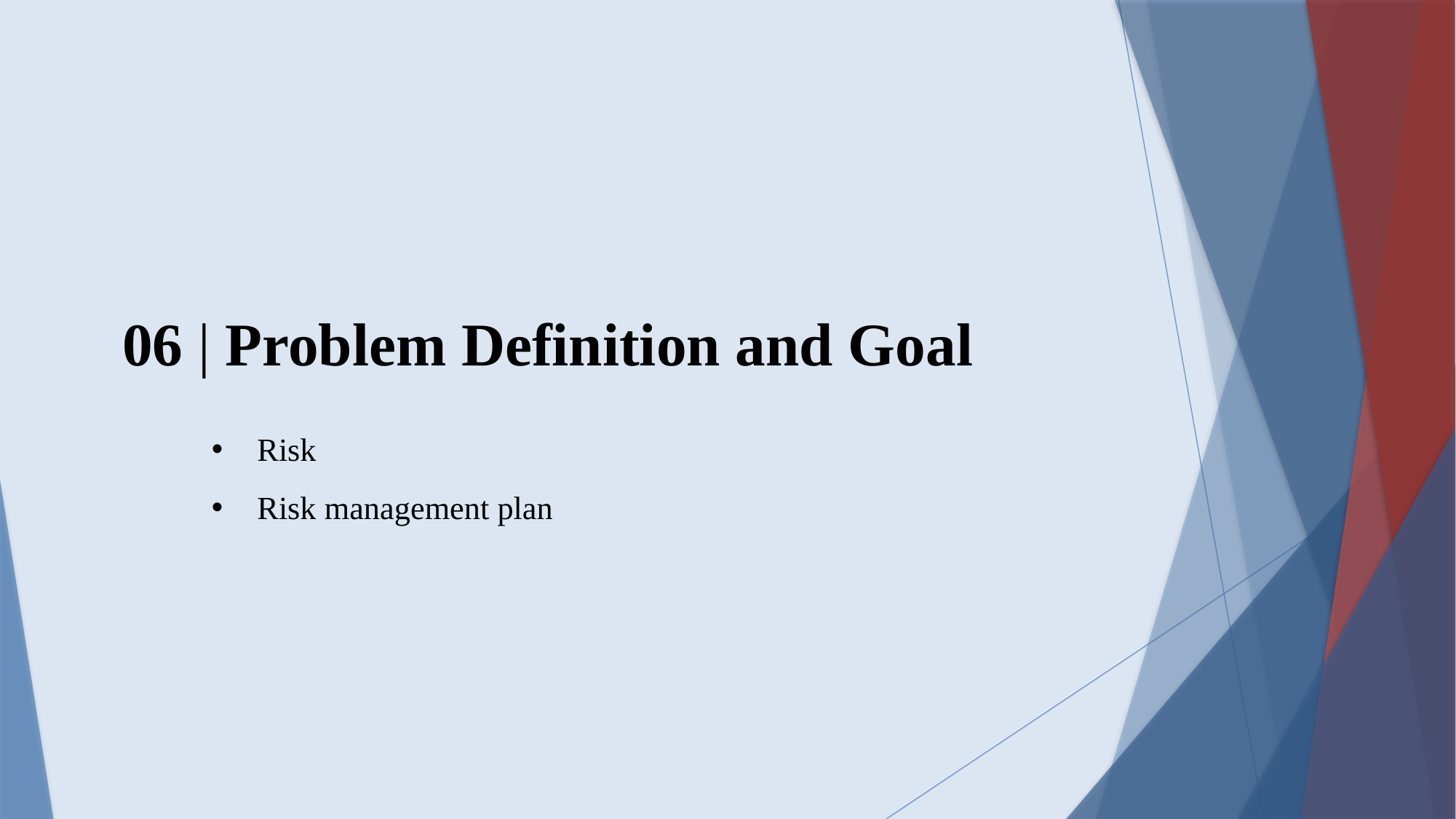

06 | Problem Definition and Goal
Risk
Risk management plan